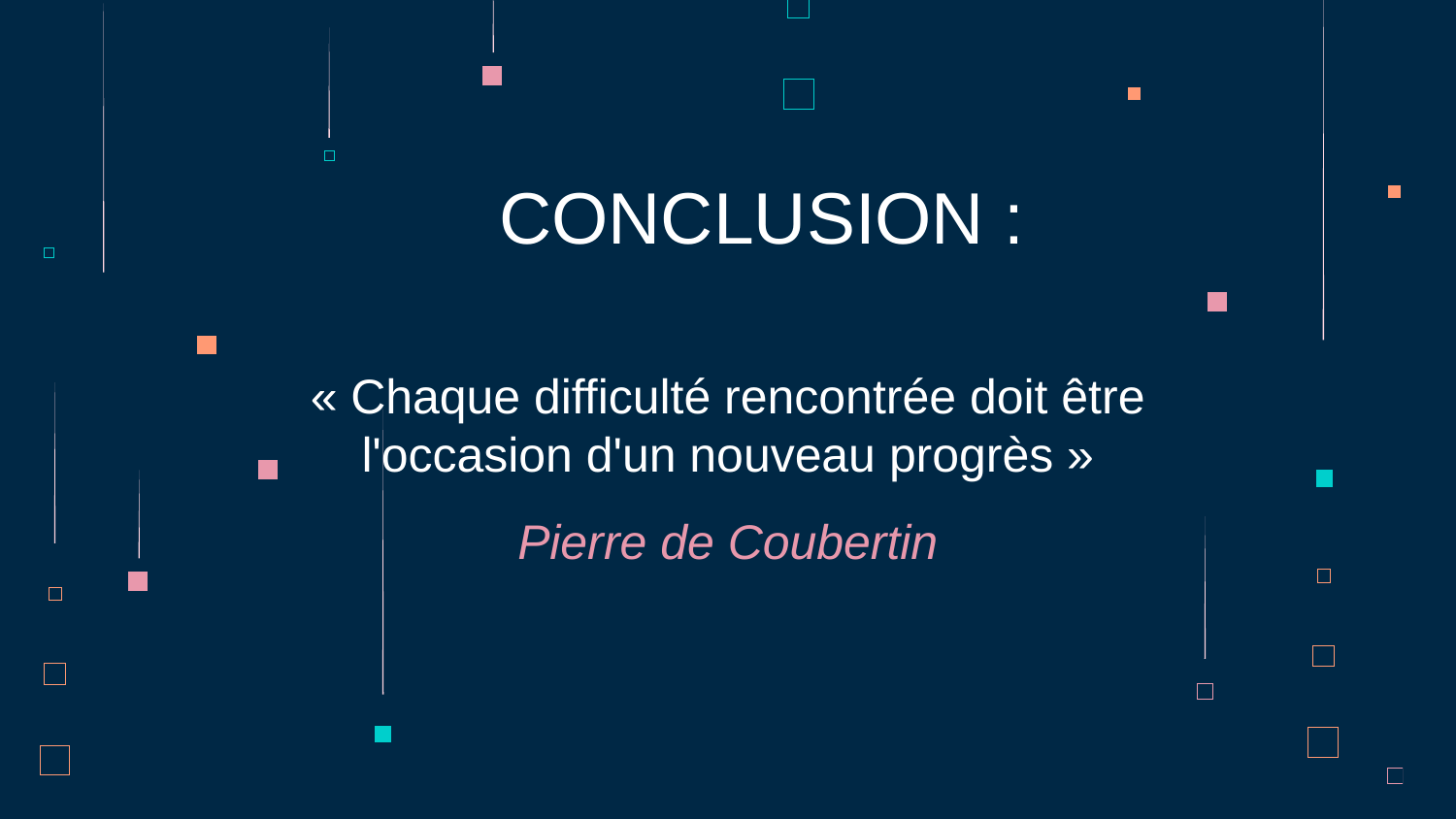

CONCLUSION :
« Chaque difficulté rencontrée doit être l'occasion d'un nouveau progrès »
# Pierre de Coubertin